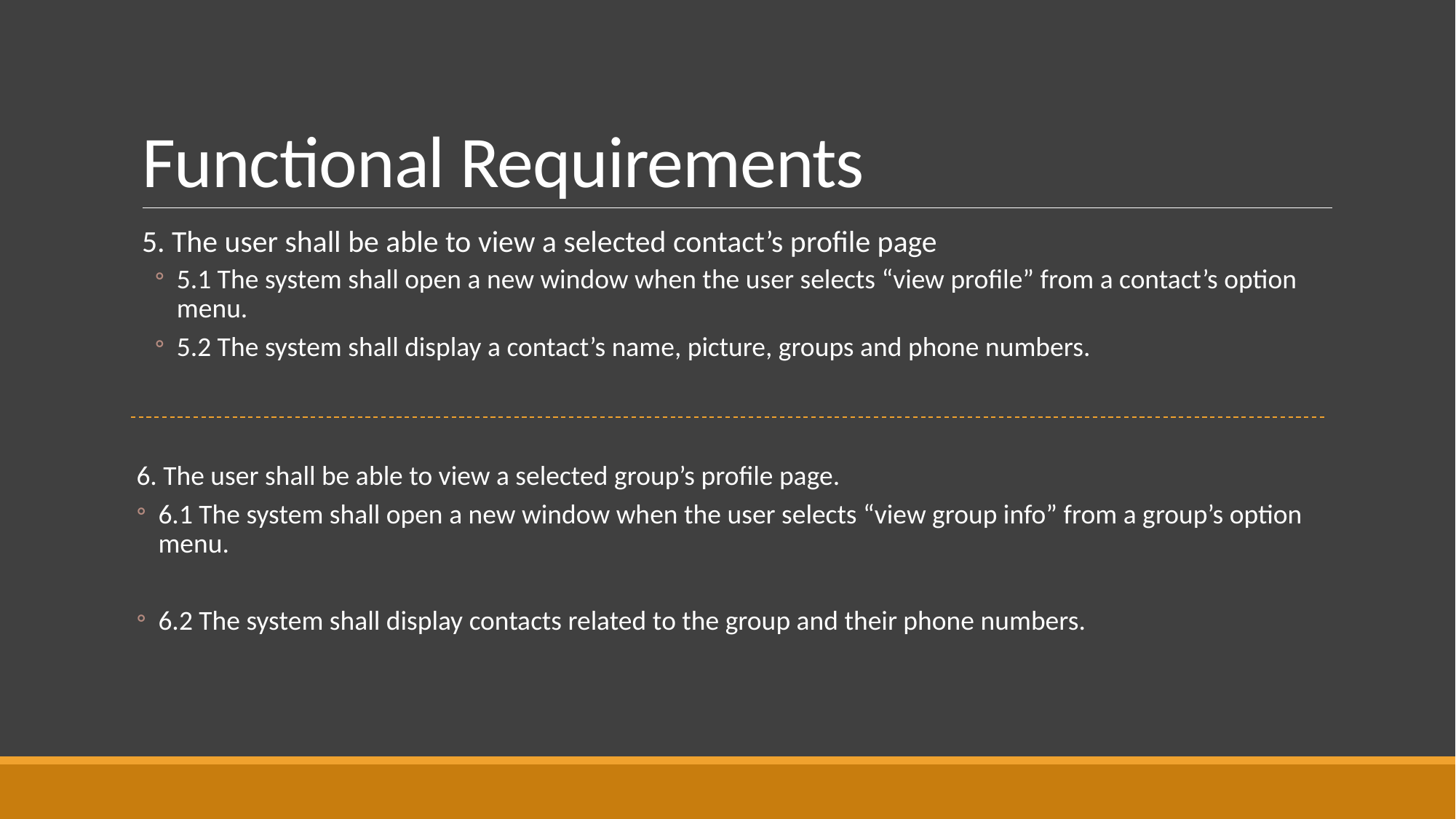

# Functional Requirements
5. The user shall be able to view a selected contact’s profile page
5.1 The system shall open a new window when the user selects “view profile” from a contact’s option menu.
5.2 The system shall display a contact’s name, picture, groups and phone numbers.
6. The user shall be able to view a selected group’s profile page.
6.1 The system shall open a new window when the user selects “view group info” from a group’s option menu.

6.2 The system shall display contacts related to the group and their phone numbers.